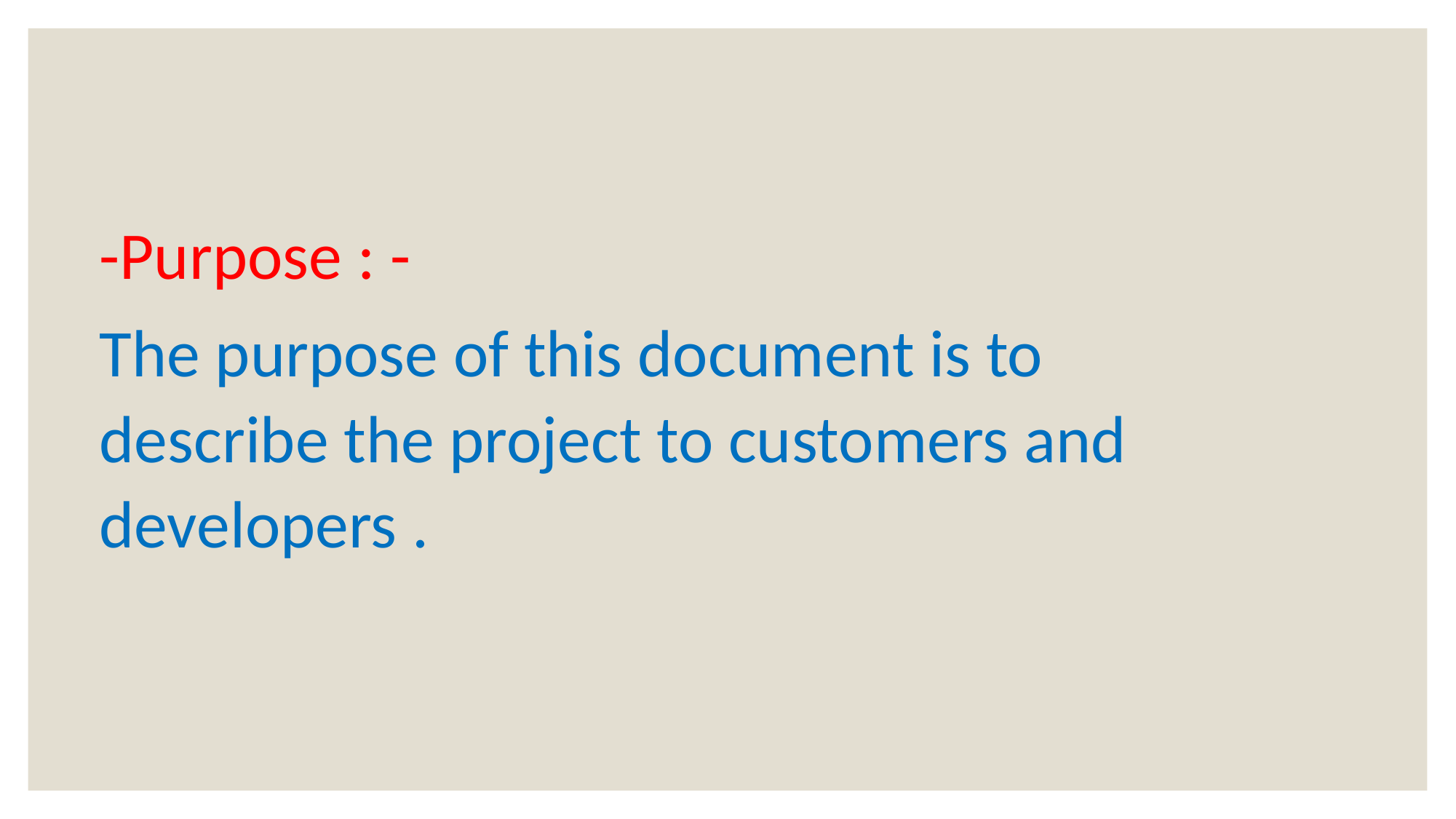

-Purpose : -
The purpose of this document is to describe the project to customers and developers .